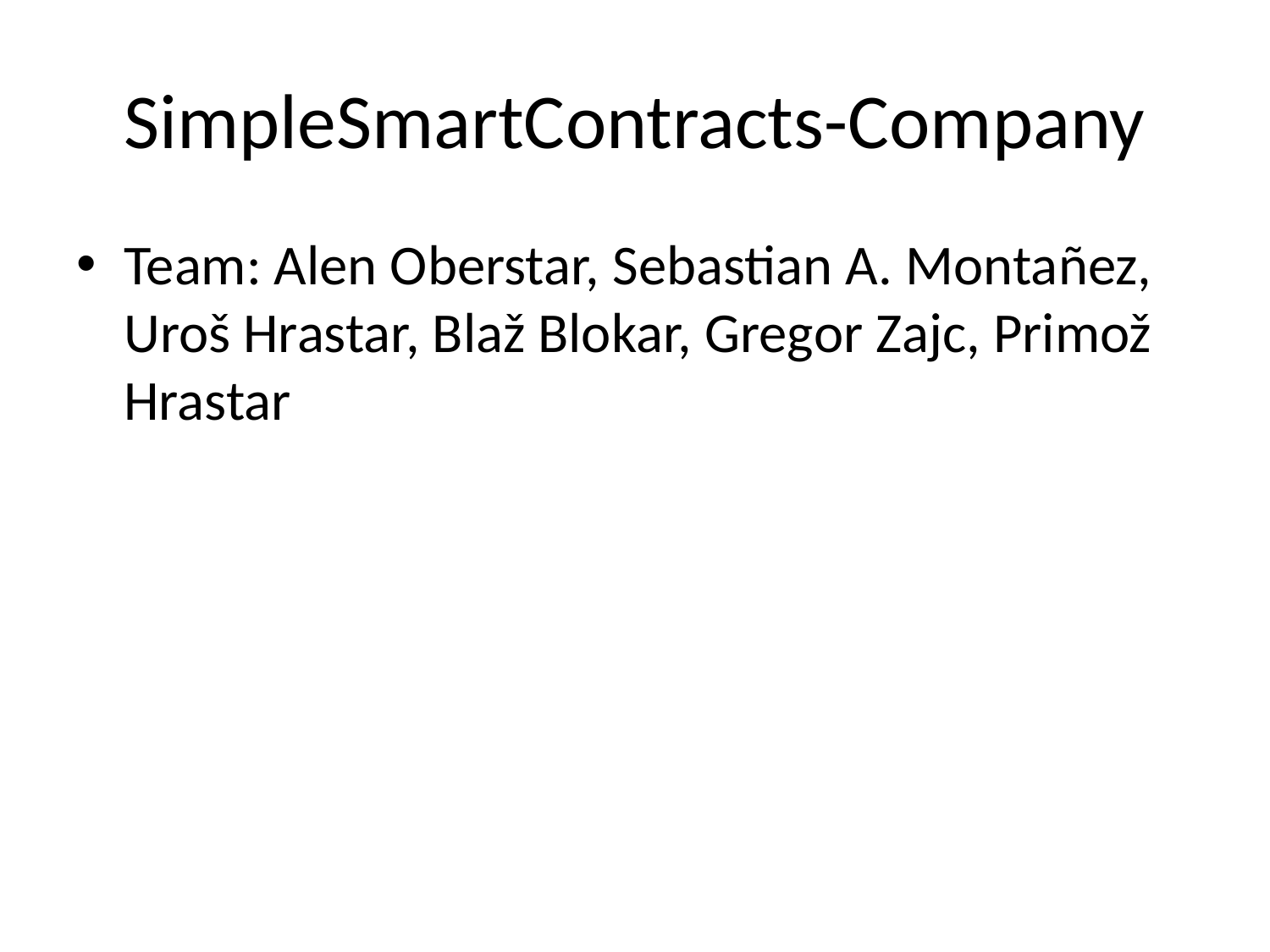

# SimpleSmartContracts-Company
Team: Alen Oberstar, Sebastian A. Montañez, Uroš Hrastar, Blaž Blokar, Gregor Zajc, Primož Hrastar